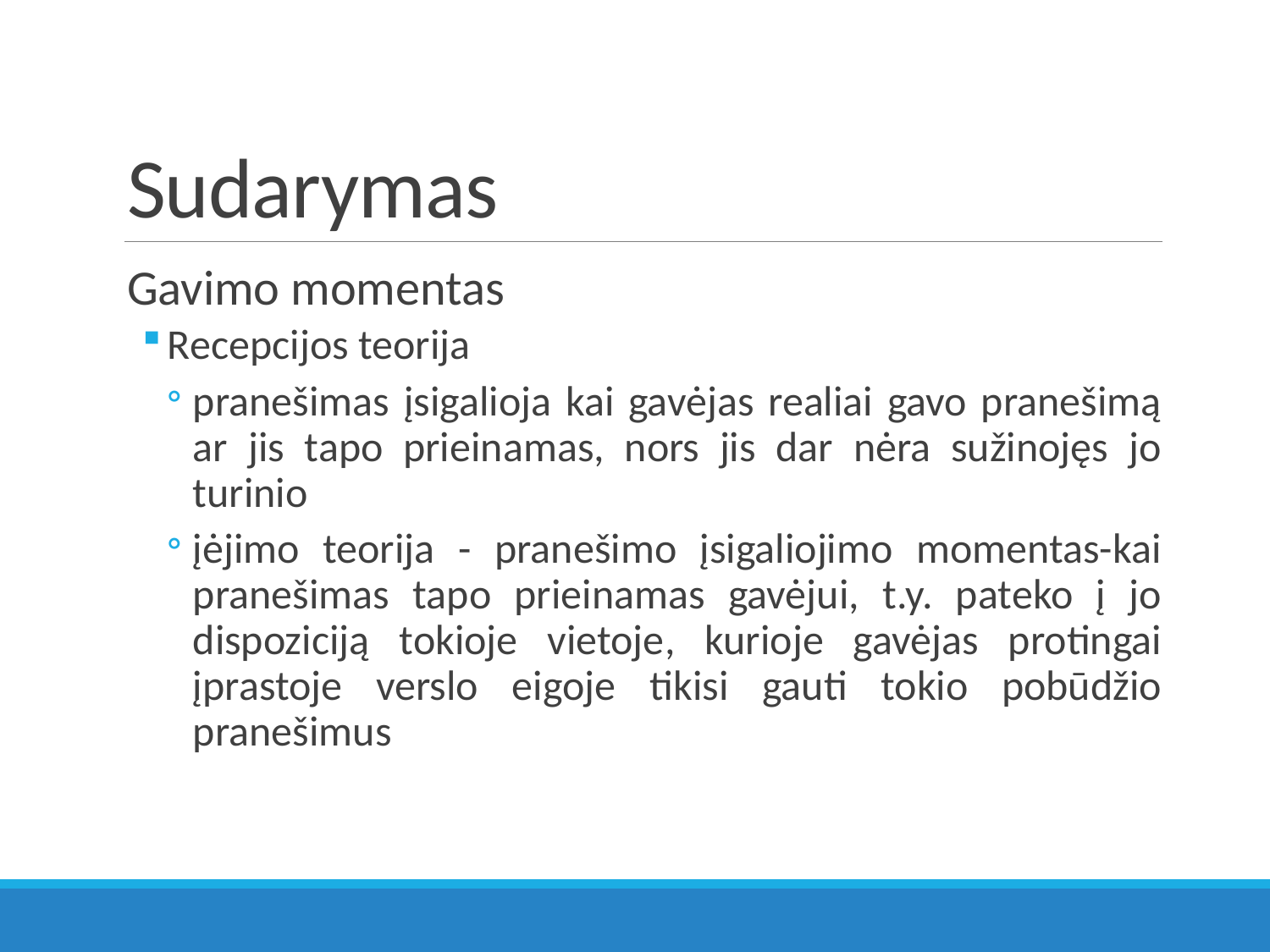

# Sudarymas
Gavimo momentas
Recepcijos teorija
pranešimas įsigalioja kai gavėjas realiai gavo pranešimą ar jis tapo prieinamas, nors jis dar nėra sužinojęs jo turinio
įėjimo teorija - pranešimo įsigaliojimo momentas-kai pranešimas tapo prieinamas gavėjui, t.y. pateko į jo dispoziciją tokioje vietoje, kurioje gavėjas protingai įprastoje verslo eigoje tikisi gauti tokio pobūdžio pranešimus